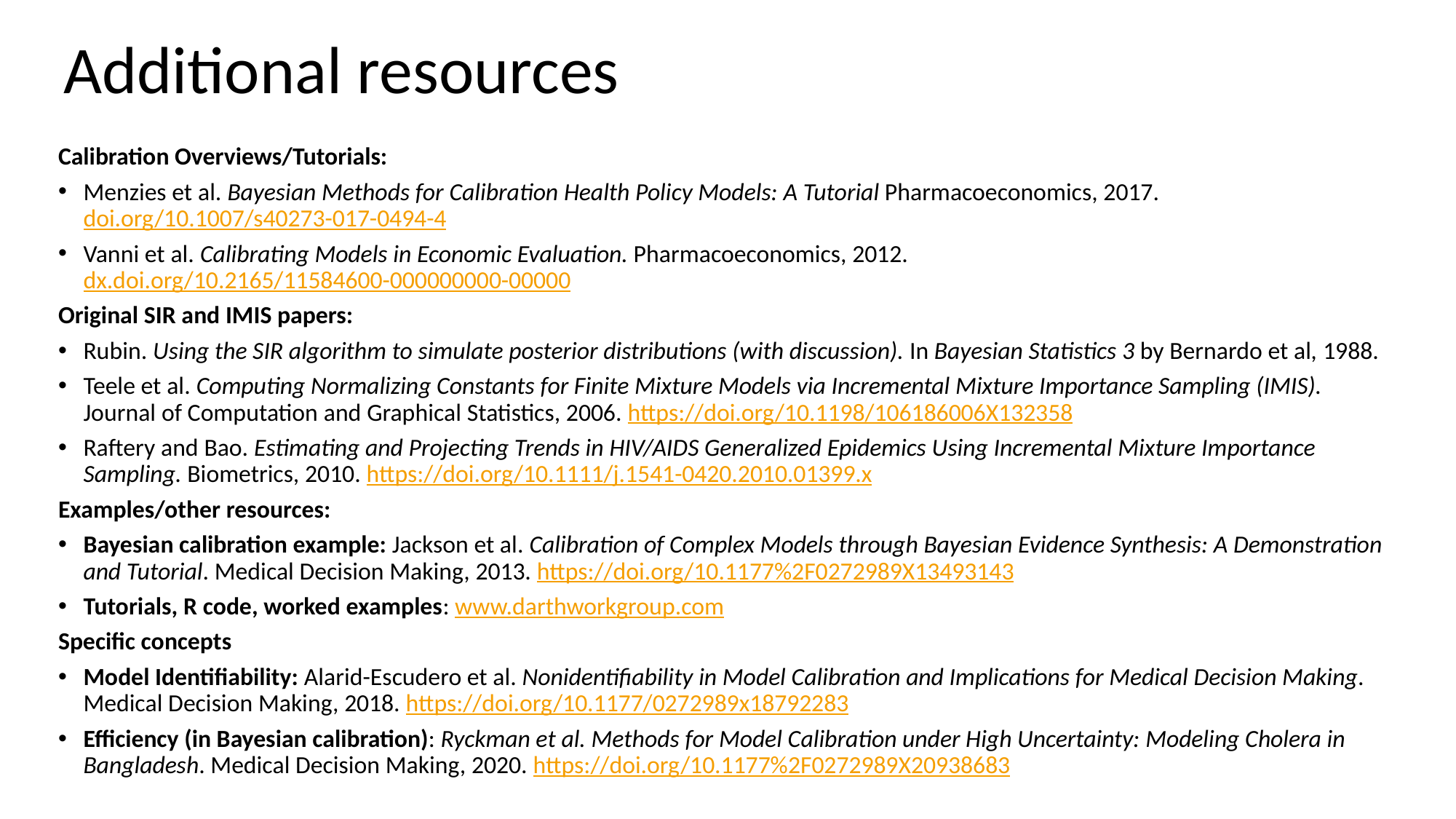

# Additional resources
Calibration Overviews/Tutorials:
Menzies et al. Bayesian Methods for Calibration Health Policy Models: A Tutorial Pharmacoeconomics, 2017. doi.org/10.1007/s40273-017-0494-4
Vanni et al. Calibrating Models in Economic Evaluation. Pharmacoeconomics, 2012. dx.doi.org/10.2165/11584600-000000000-00000
Original SIR and IMIS papers:
Rubin. Using the SIR algorithm to simulate posterior distributions (with discussion). In Bayesian Statistics 3 by Bernardo et al, 1988.
Teele et al. Computing Normalizing Constants for Finite Mixture Models via Incremental Mixture Importance Sampling (IMIS). Journal of Computation and Graphical Statistics, 2006. https://doi.org/10.1198/106186006X132358
Raftery and Bao. Estimating and Projecting Trends in HIV/AIDS Generalized Epidemics Using Incremental Mixture Importance Sampling. Biometrics, 2010. https://doi.org/10.1111/j.1541-0420.2010.01399.x
Examples/other resources:
Bayesian calibration example: Jackson et al. Calibration of Complex Models through Bayesian Evidence Synthesis: A Demonstration and Tutorial. Medical Decision Making, 2013. https://doi.org/10.1177%2F0272989X13493143
Tutorials, R code, worked examples: www.darthworkgroup.com
Specific concepts
Model Identifiability: Alarid-Escudero et al. Nonidentifiability in Model Calibration and Implications for Medical Decision Making. Medical Decision Making, 2018. https://doi.org/10.1177/0272989x18792283
Efficiency (in Bayesian calibration): Ryckman et al. Methods for Model Calibration under High Uncertainty: Modeling Cholera in Bangladesh. Medical Decision Making, 2020. https://doi.org/10.1177%2F0272989X20938683